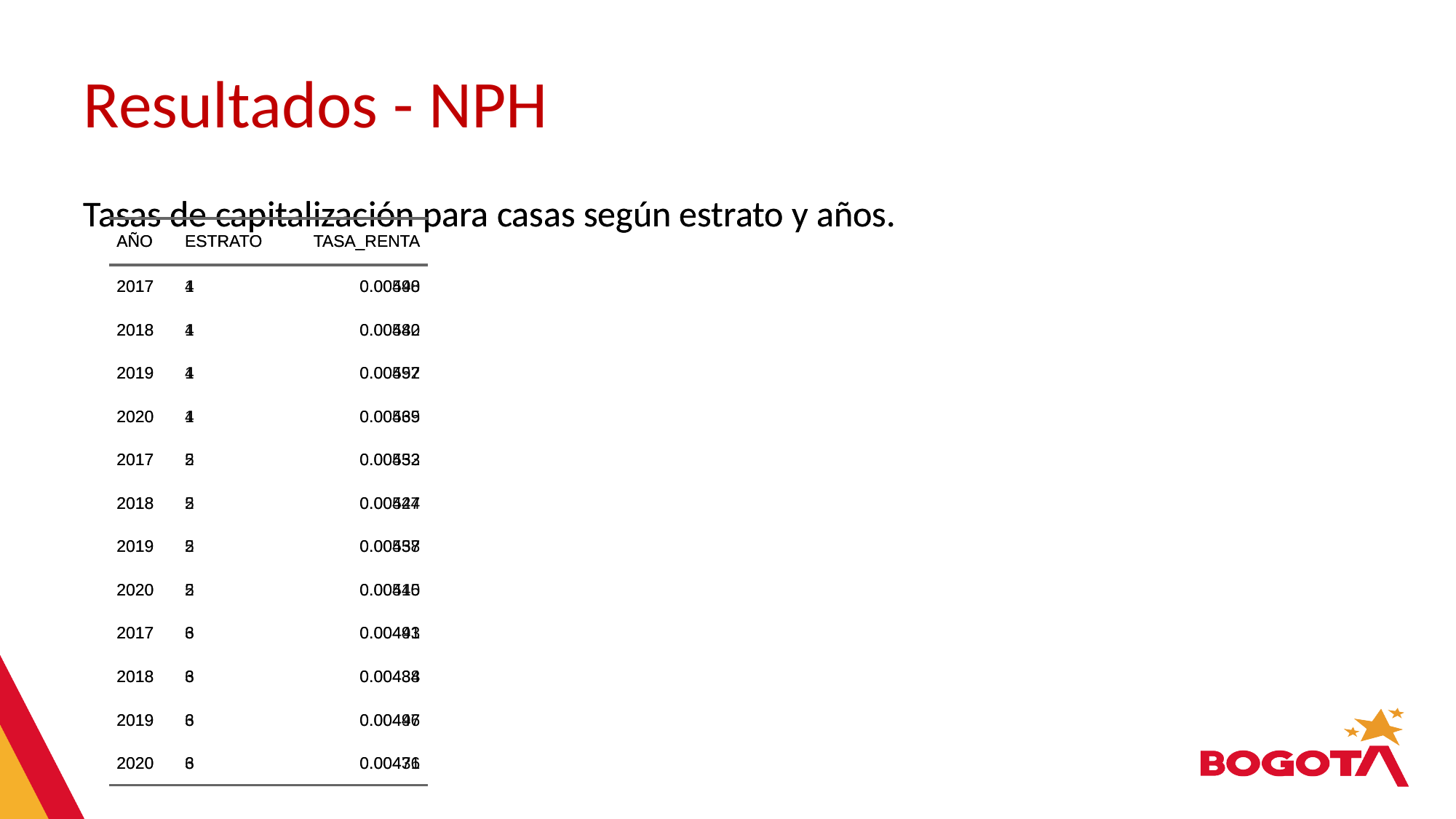

# Resultados - NPH
Tasas de capitalización para casas según estrato y años.
Tasas de capitalización para casas según estrato y años.
| AÑO | ESTRATO | TASA\_RENTA |
| --- | --- | --- |
| 2017 | 1 | 0.00590 |
| 2018 | 1 | 0.00580 |
| 2019 | 1 | 0.00597 |
| 2020 | 1 | 0.00569 |
| 2017 | 2 | 0.00532 |
| 2018 | 2 | 0.00524 |
| 2019 | 2 | 0.00538 |
| 2020 | 2 | 0.00515 |
| 2017 | 3 | 0.00491 |
| 2018 | 3 | 0.00484 |
| 2019 | 3 | 0.00496 |
| 2020 | 3 | 0.00476 |
| AÑO | ESTRATO | TASA\_RENTA |
| --- | --- | --- |
| 2017 | 4 | 0.00448 |
| 2018 | 4 | 0.00442 |
| 2019 | 4 | 0.00452 |
| 2020 | 4 | 0.00435 |
| 2017 | 5 | 0.00453 |
| 2018 | 5 | 0.00447 |
| 2019 | 5 | 0.00457 |
| 2020 | 5 | 0.00440 |
| 2017 | 6 | 0.00443 |
| 2018 | 6 | 0.00438 |
| 2019 | 6 | 0.00447 |
| 2020 | 6 | 0.00431 |